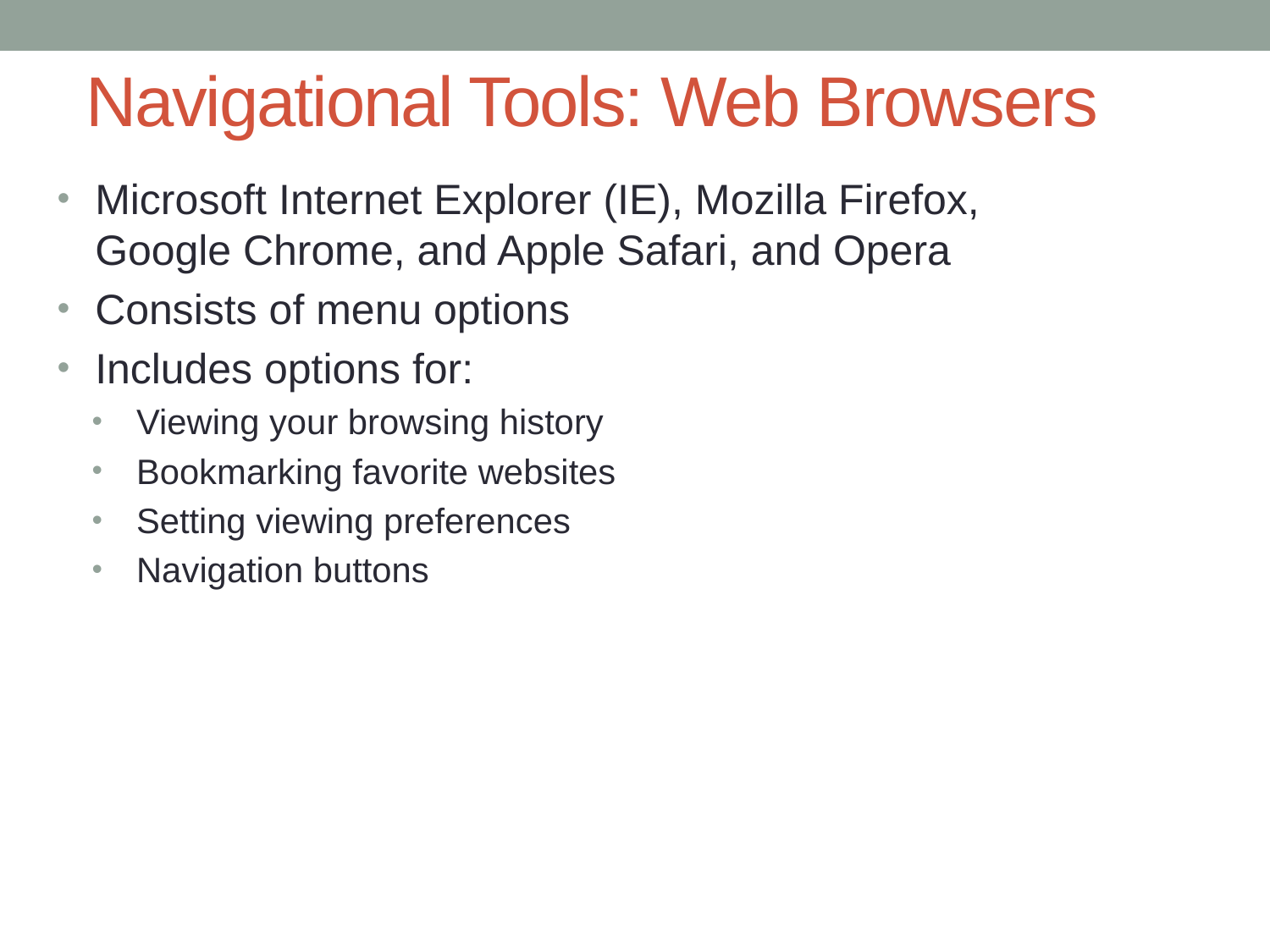

# Navigational Tools: Web Browsers
Microsoft Internet Explorer (IE), Mozilla Firefox, Google Chrome, and Apple Safari, and Opera
Consists of menu options
Includes options for:
Viewing your browsing history
Bookmarking favorite websites
Setting viewing preferences
Navigation buttons